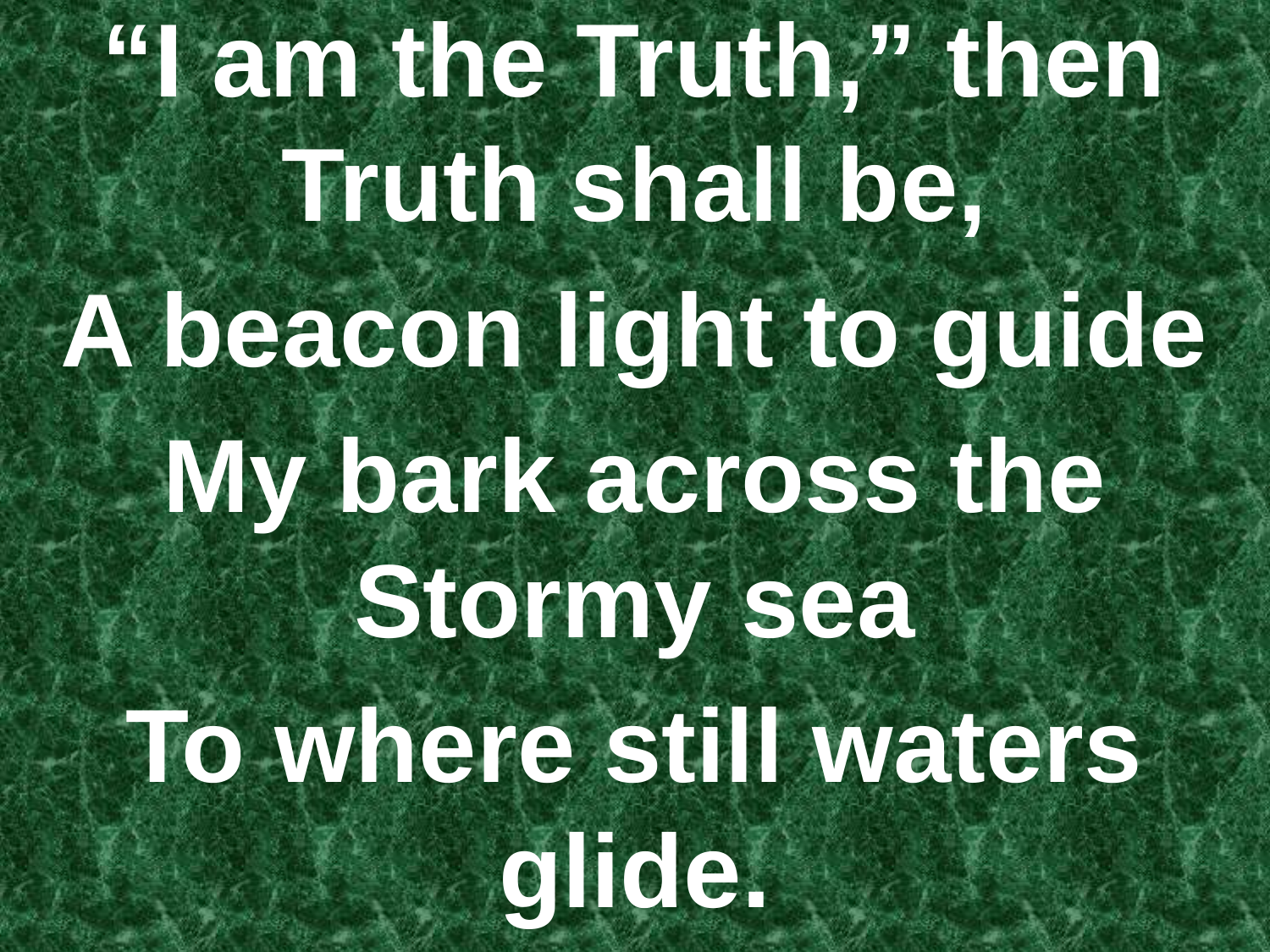

“I am the Truth,” then Truth shall be,
A beacon light to guide
My bark across the Stormy sea
To where still waters glide.